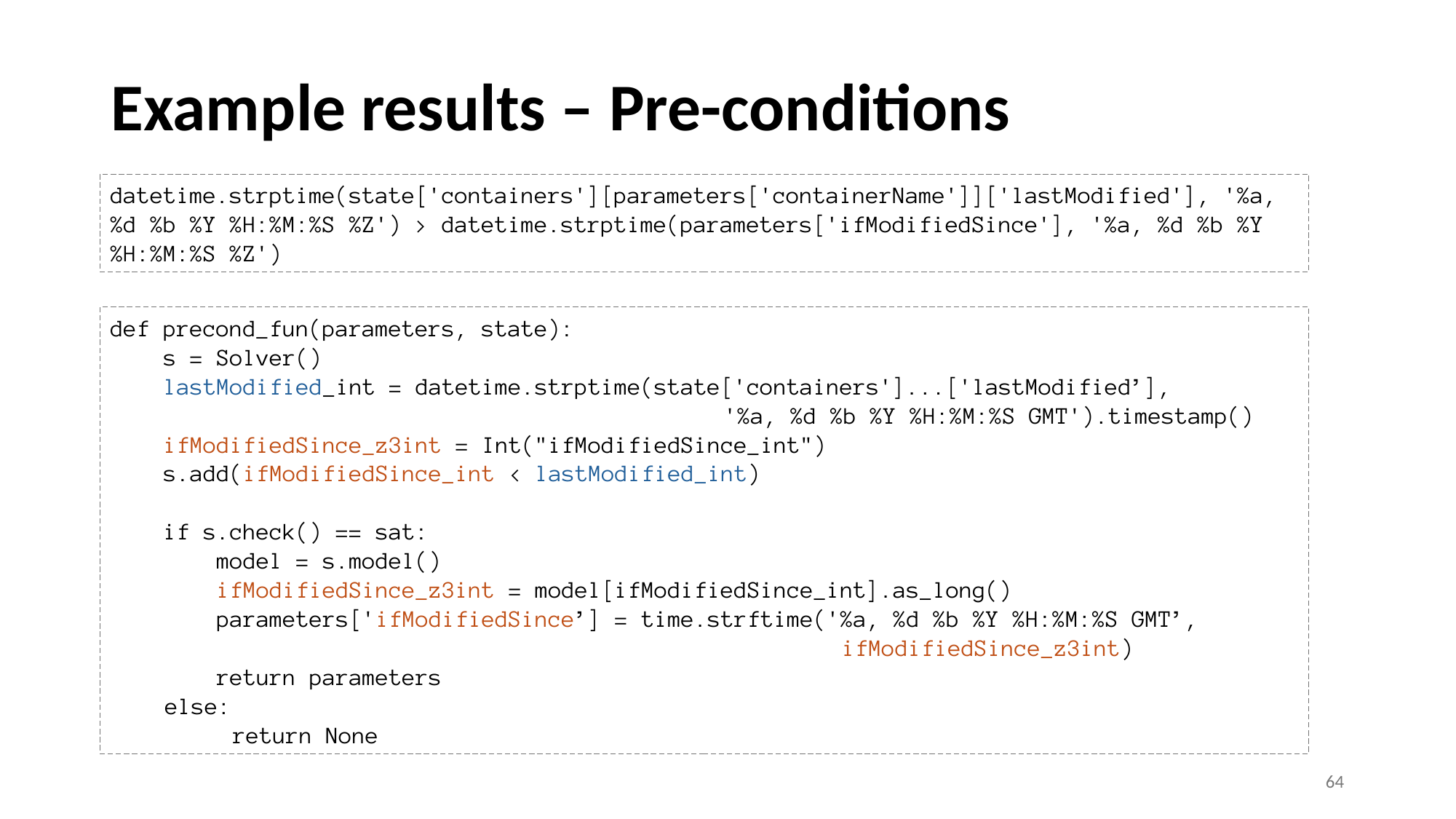

# Example results – Pre-conditions
datetime.strptime(state['containers'][parameters['containerName']]['lastModified'], '%a, %d %b %Y %H:%M:%S %Z') > datetime.strptime(parameters['ifModifiedSince'], '%a, %d %b %Y %H:%M:%S %Z')
def precond_fun(parameters, state):
    s = Solver()
    lastModified_int = datetime.strptime(state['containers']...['lastModified’],
	                                      '%a, %d %b %Y %H:%M:%S GMT').timestamp()
    ifModifiedSince_z3int = Int("ifModifiedSince_int")
    s.add(ifModifiedSince_int < lastModified_int)

    if s.check() == sat:
        model = s.model()
        ifModifiedSince_z3int = model[ifModifiedSince_int].as_long()
        parameters['ifModifiedSince’] = time.strftime('%a, %d %b %Y %H:%M:%S GMT’,
					              ifModifiedSince_z3int)
        return parameters
else:
	 return None
64